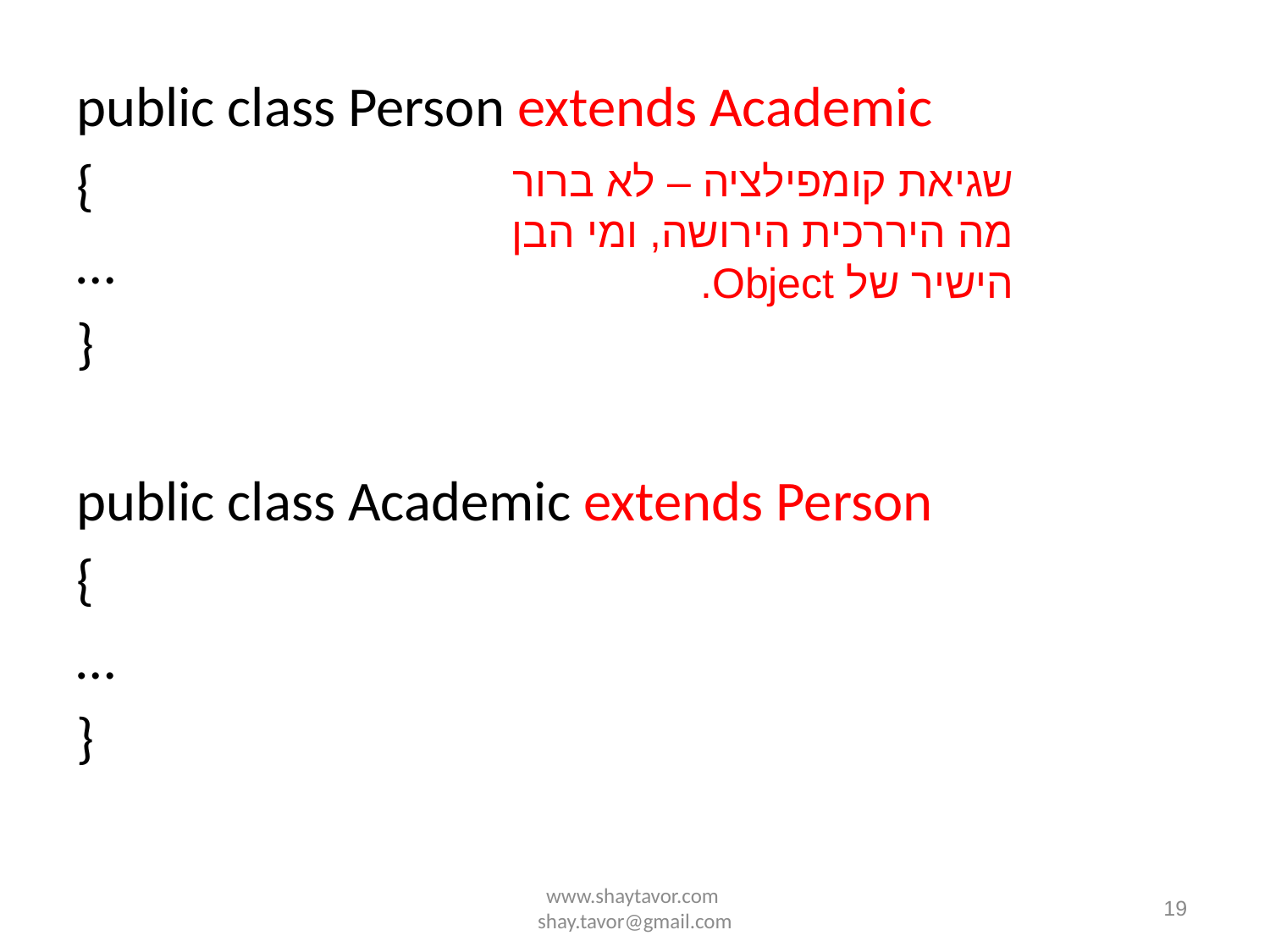

public class Person extends Academic
{
…
}

public class Academic extends Person
{
…
}
שגיאת קומפילציה – לא ברור מה היררכית הירושה, ומי הבן הישיר של Object.
www.shaytavor.com  shay.tavor@gmail.com
19